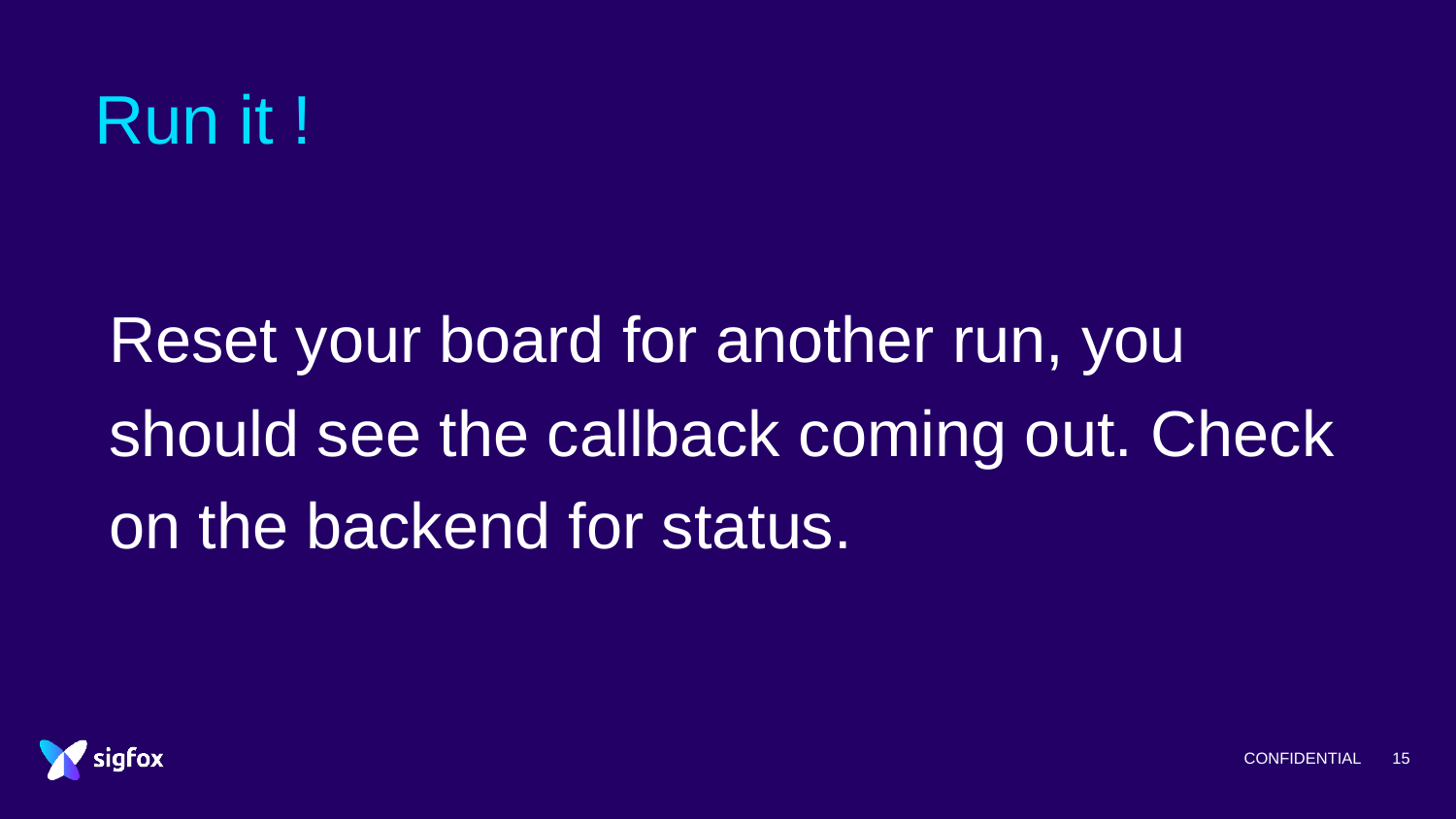

# Run it !
Reset your board for another run, you should see the callback coming out. Check on the backend for status.
CONFIDENTIAL
15